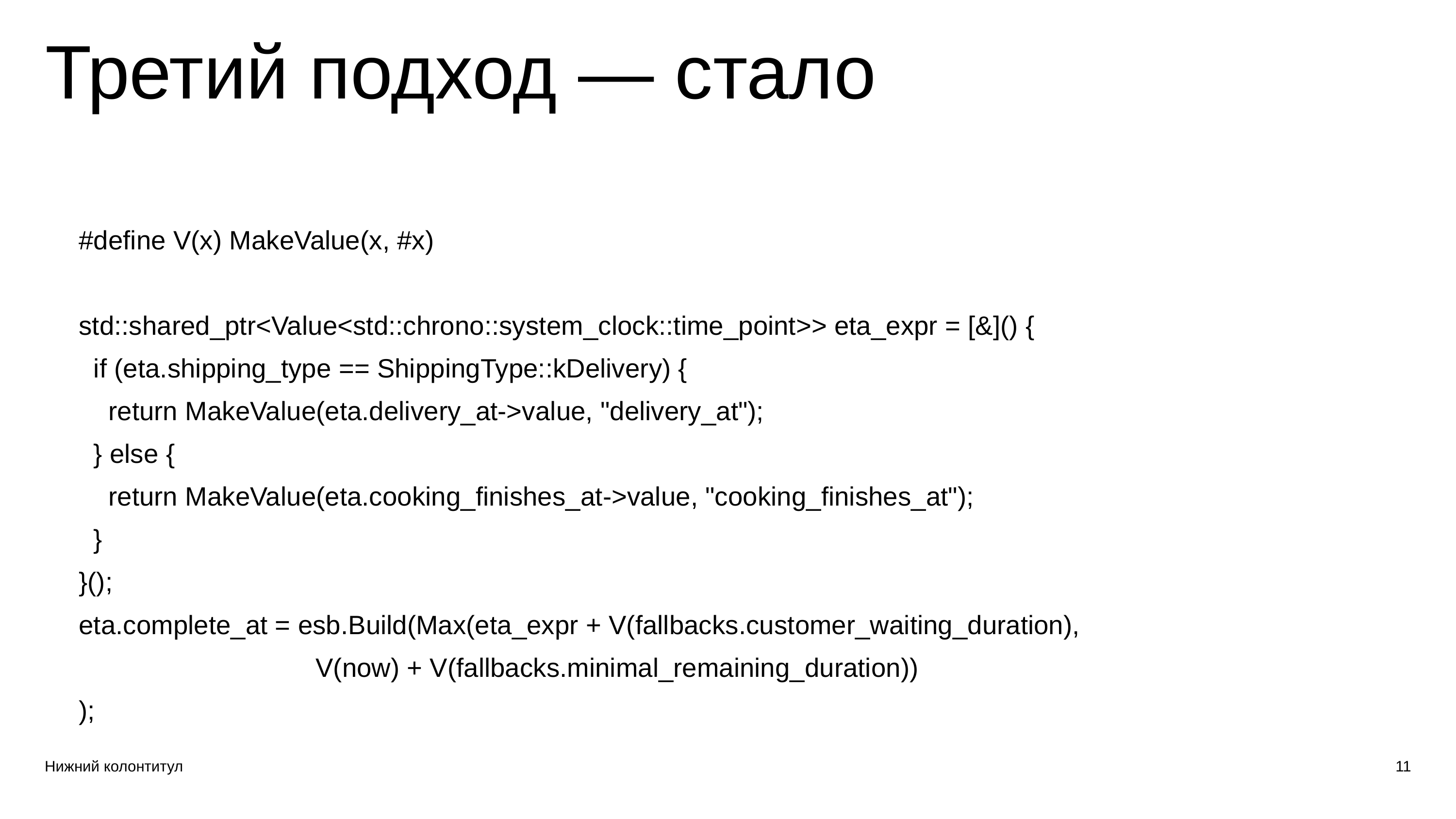

Третий подход — стало
#define V(x) MakeValue(x, #x)

std::shared_ptr<Value<std::chrono::system_clock::time_point>> eta_expr = [&]() {
  if (eta.shipping_type == ShippingType::kDelivery) {
    return MakeValue(eta.delivery_at->value, "delivery_at");
  } else {
    return MakeValue(eta.cooking_finishes_at->value, "cooking_finishes_at");
  }
}();
eta.complete_at = esb.Build(Max(eta_expr + V(fallbacks.customer_waiting_duration),
                                V(now) + V(fallbacks.minimal_remaining_duration))
);
Нижний колонтитул
11